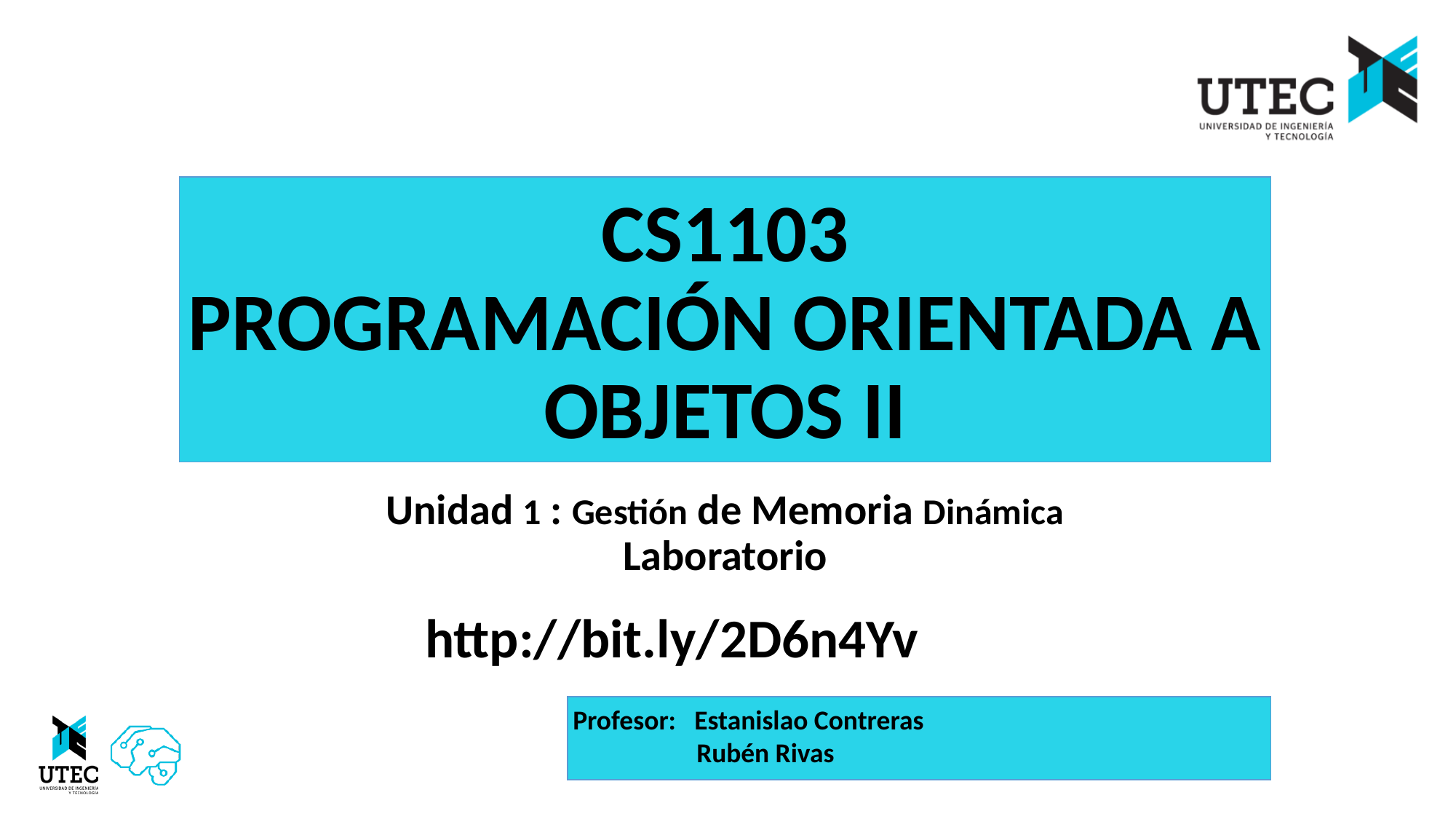

CS1103
PROGRAMACIÓN ORIENTADA A OBJETOS II
Unidad 1 : Gestión de Memoria Dinámica
Laboratorio

http://bit.ly/2D6n4Yv

Profesor:   Estanislao Contreras
                    Rubén Rivas